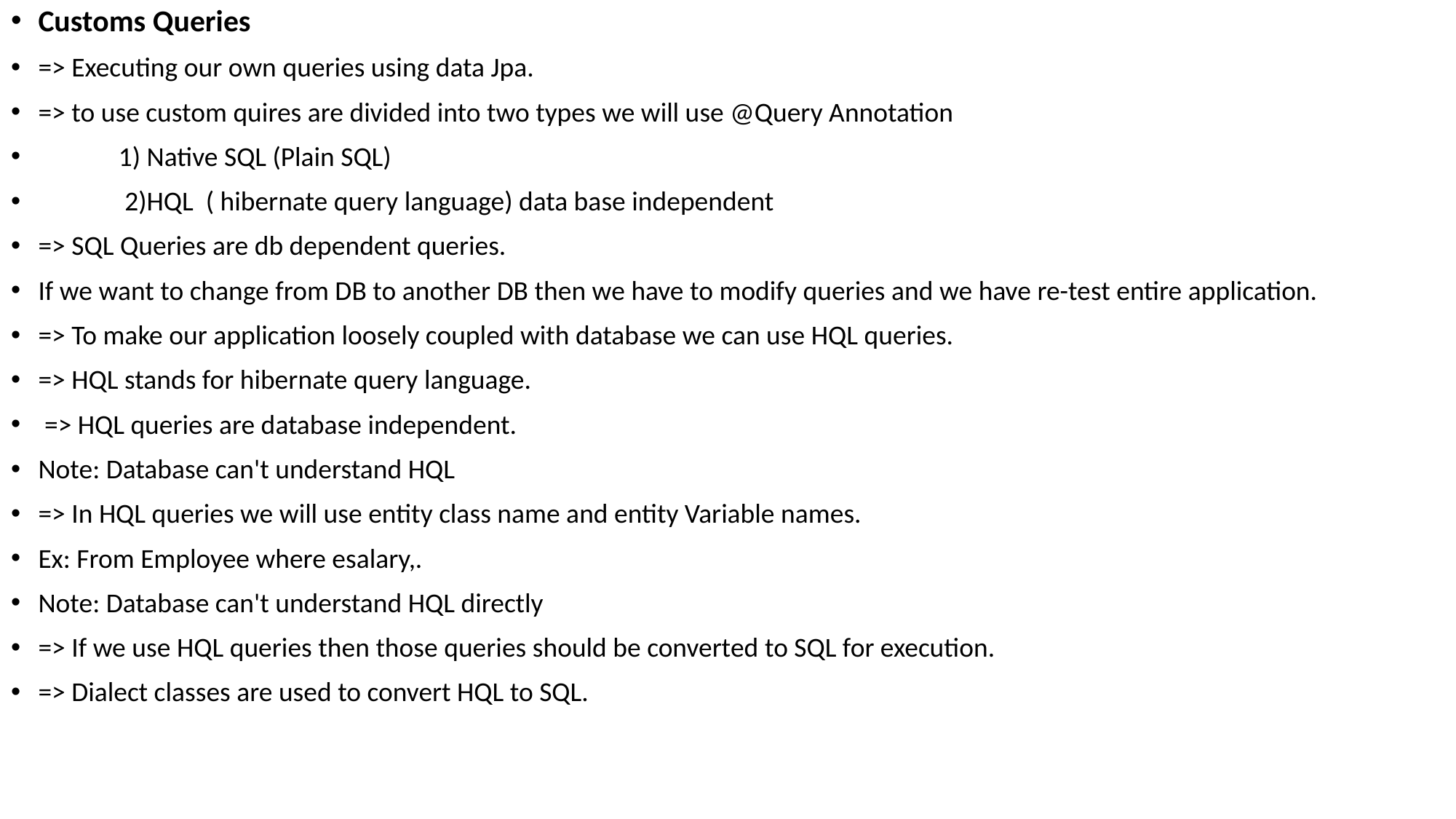

Customs Queries
=> Executing our own queries using data Jpa.
=> to use custom quires are divided into two types we will use @Query Annotation
             1) Native SQL (Plain SQL)
              2)HQL  ( hibernate query language) data base independent
=> SQL Queries are db dependent queries.
If we want to change from DB to another DB then we have to modify queries and we have re-test entire application.
=> To make our application loosely coupled with database we can use HQL queries.
=> HQL stands for hibernate query language.
 => HQL queries are database independent.
Note: Database can't understand HQL
=> In HQL queries we will use entity class name and entity Variable names.
Ex: From Employee where esalary,.
Note: Database can't understand HQL directly
=> If we use HQL queries then those queries should be converted to SQL for execution.
=> Dialect classes are used to convert HQL to SQL.